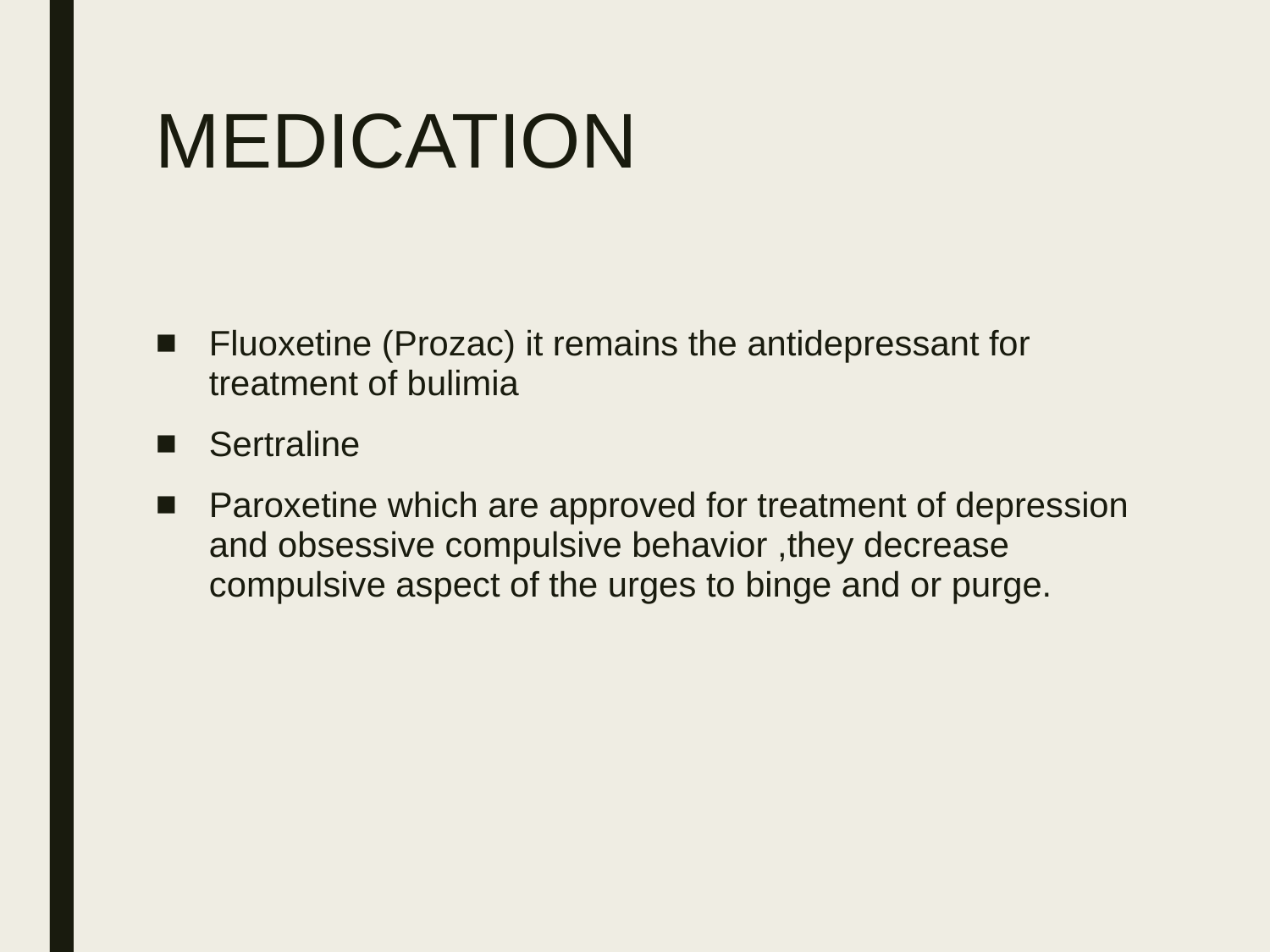

# MEDICATION
Fluoxetine (Prozac) it remains the antidepressant for treatment of bulimia
Sertraline
Paroxetine which are approved for treatment of depression and obsessive compulsive behavior ,they decrease compulsive aspect of the urges to binge and or purge.